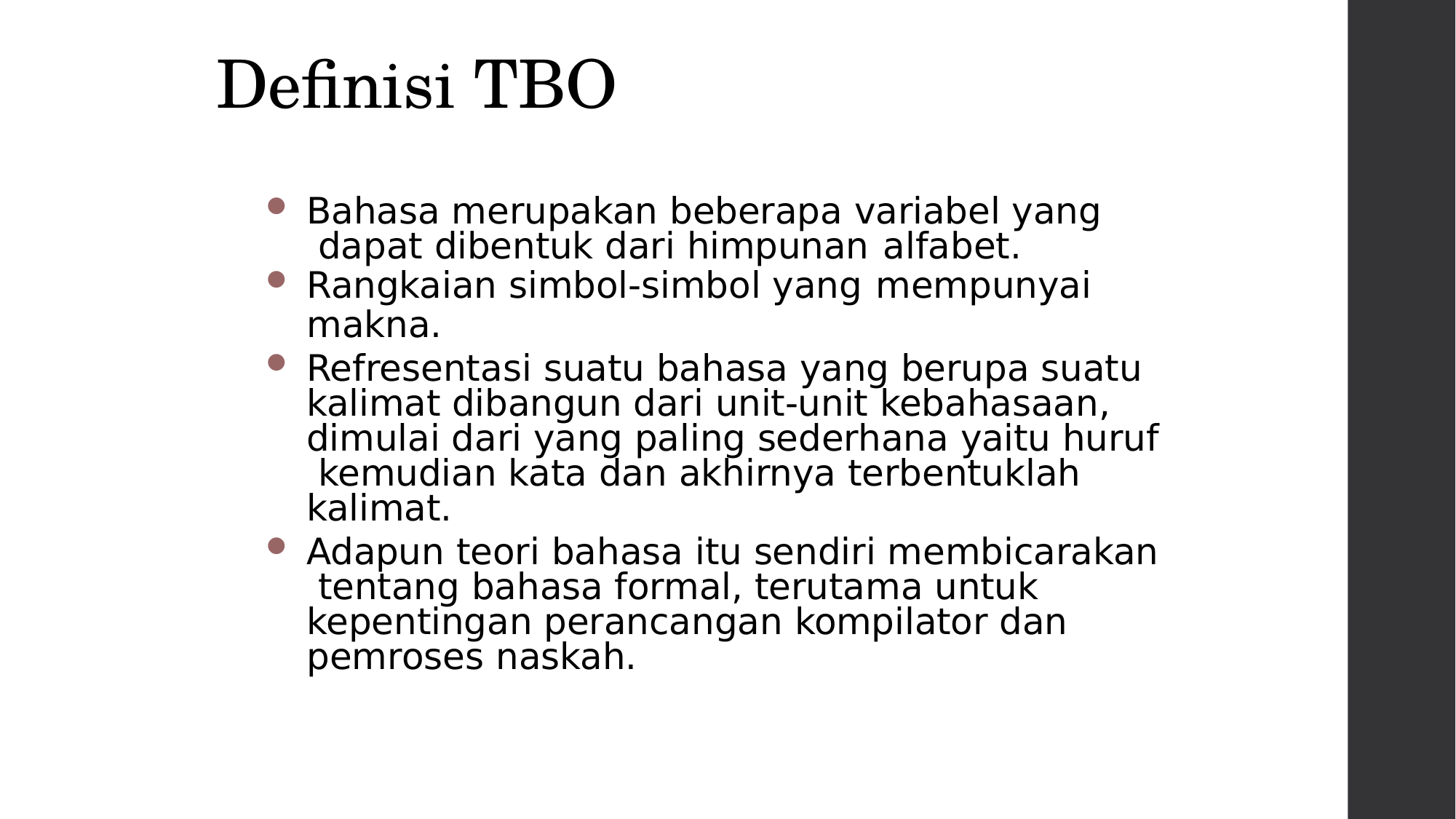

# Definisi TBO
Bahasa merupakan beberapa variabel yang  dapat dibentuk dari himpunan alfabet.
Rangkaian simbol-simbol yang mempunyai
makna.
Refresentasi suatu bahasa yang berupa suatu  kalimat dibangun dari unit-unit kebahasaan,  dimulai dari yang paling sederhana yaitu huruf  kemudian kata dan akhirnya terbentuklah  kalimat.
Adapun teori bahasa itu sendiri membicarakan  tentang bahasa formal, terutama untuk  kepentingan perancangan kompilator dan  pemroses naskah.